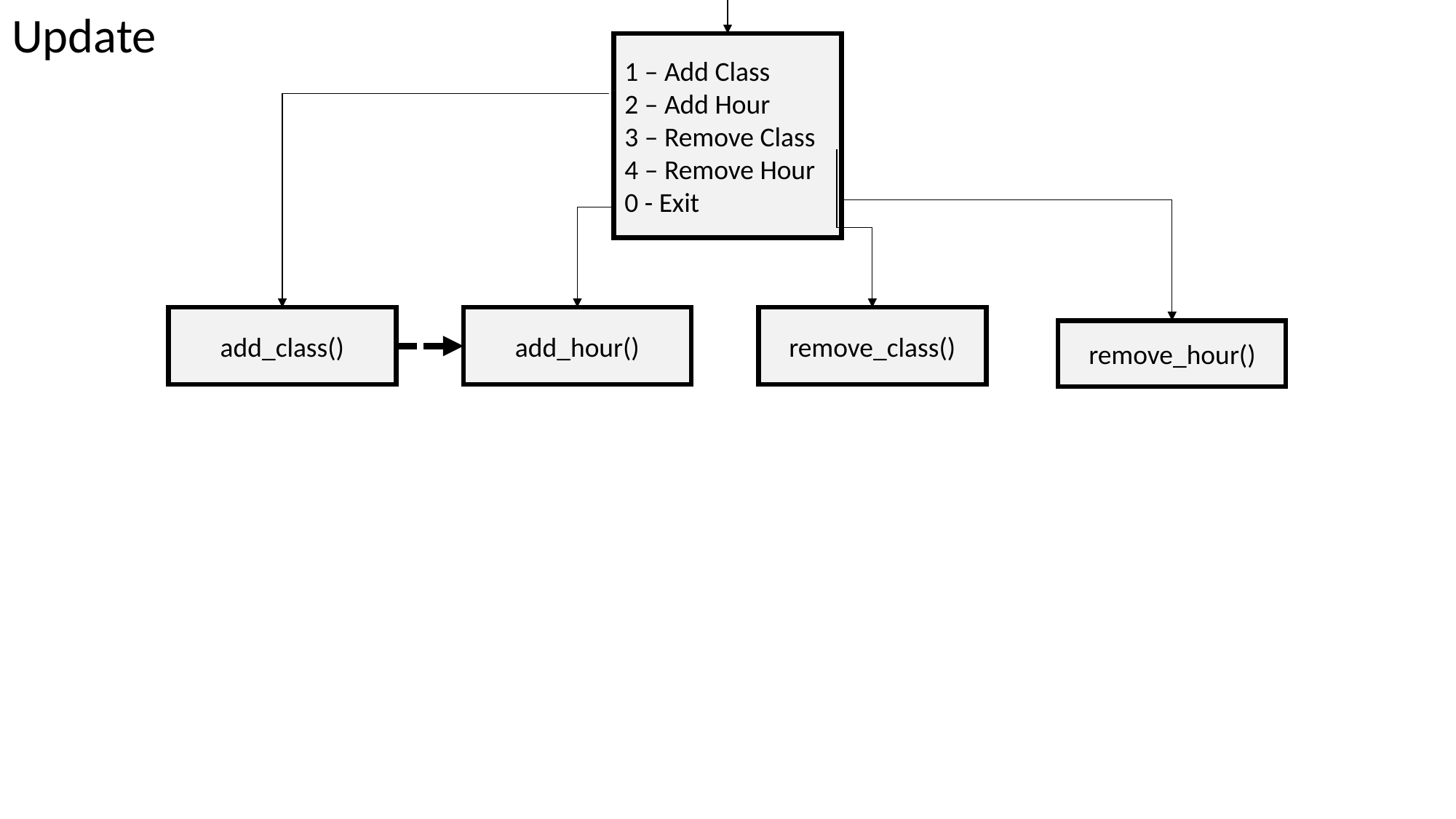

Update
1 – Add Class
2 – Add Hour
3 – Remove Class
4 – Remove Hour
0 - Exit
add_hour()
remove_class()
add_class()
remove_hour()